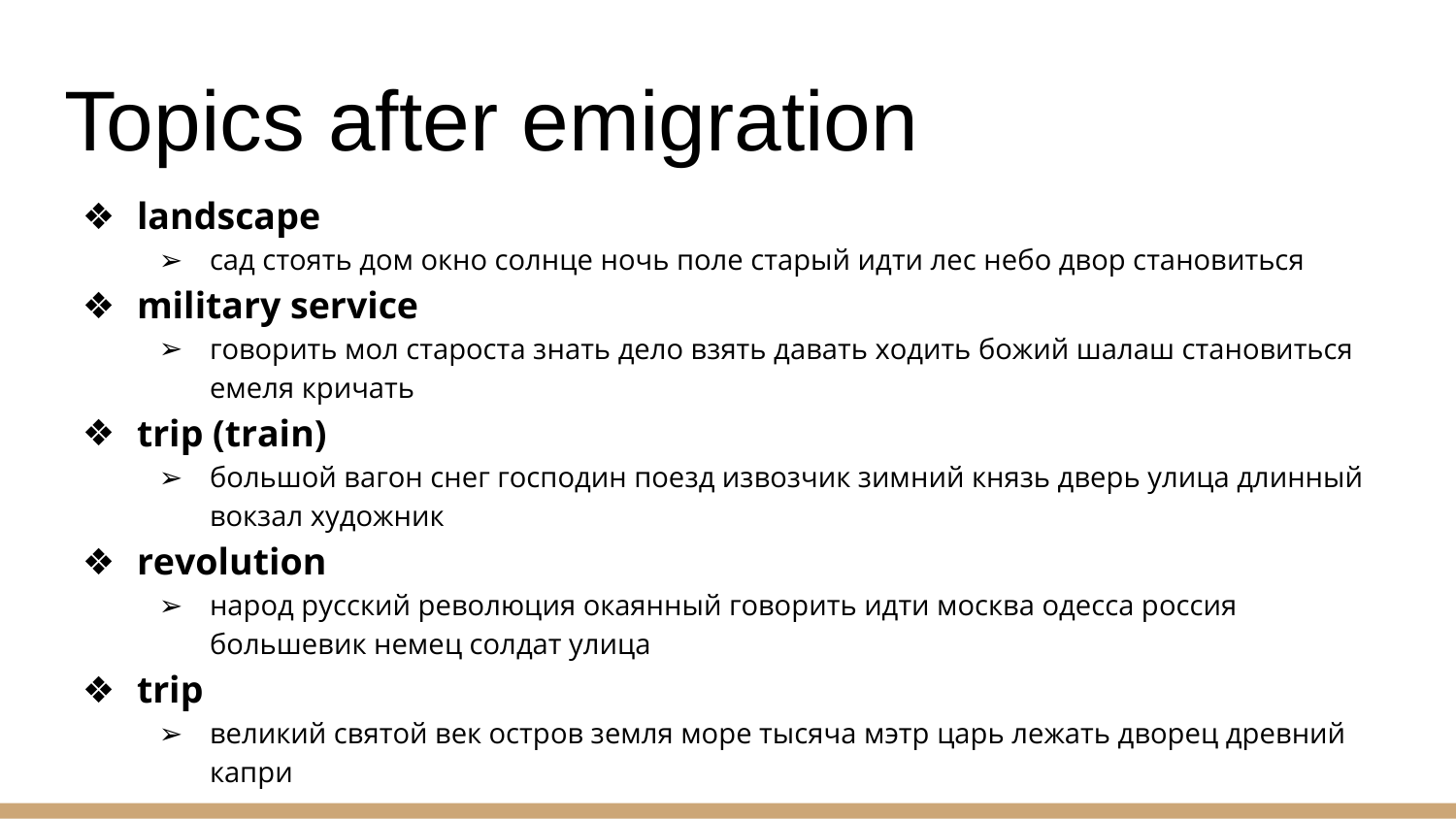

# Topics after emigration
landscape
сад стоять дом окно солнце ночь поле старый идти лес небо двор становиться
military service
говорить мол староста знать дело взять давать ходить божий шалаш становиться емеля кричать
trip (train)
большой вагон снег господин поезд извозчик зимний князь дверь улица длинный вокзал художник
revolution
народ русский революция окаянный говорить идти москва одесса россия большевик немец солдат улица
trip
великий святой век остров земля море тысяча мэтр царь лежать дворец древний капри